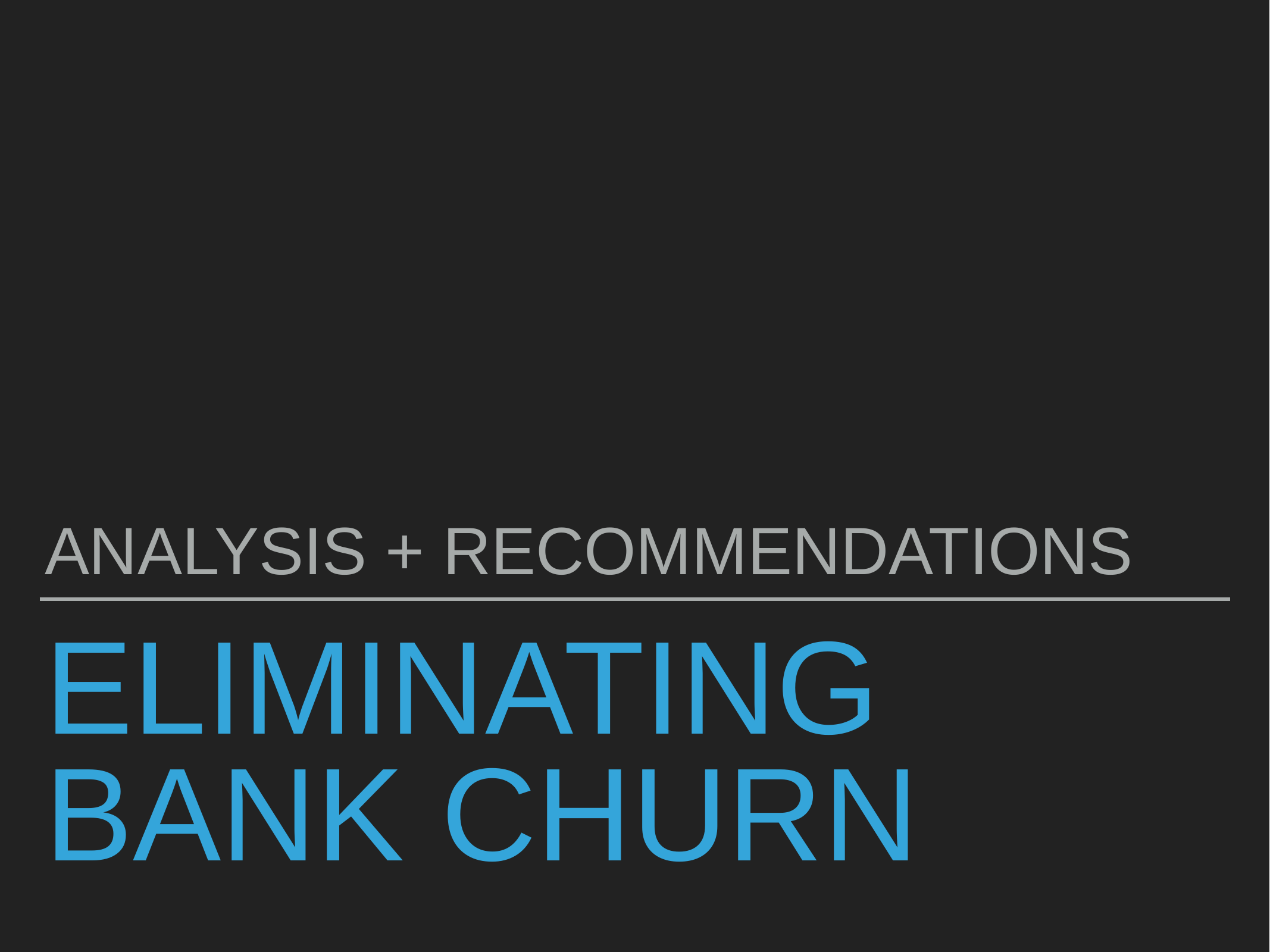

Analysis + Recommendations
# Eliminating Bank Churn